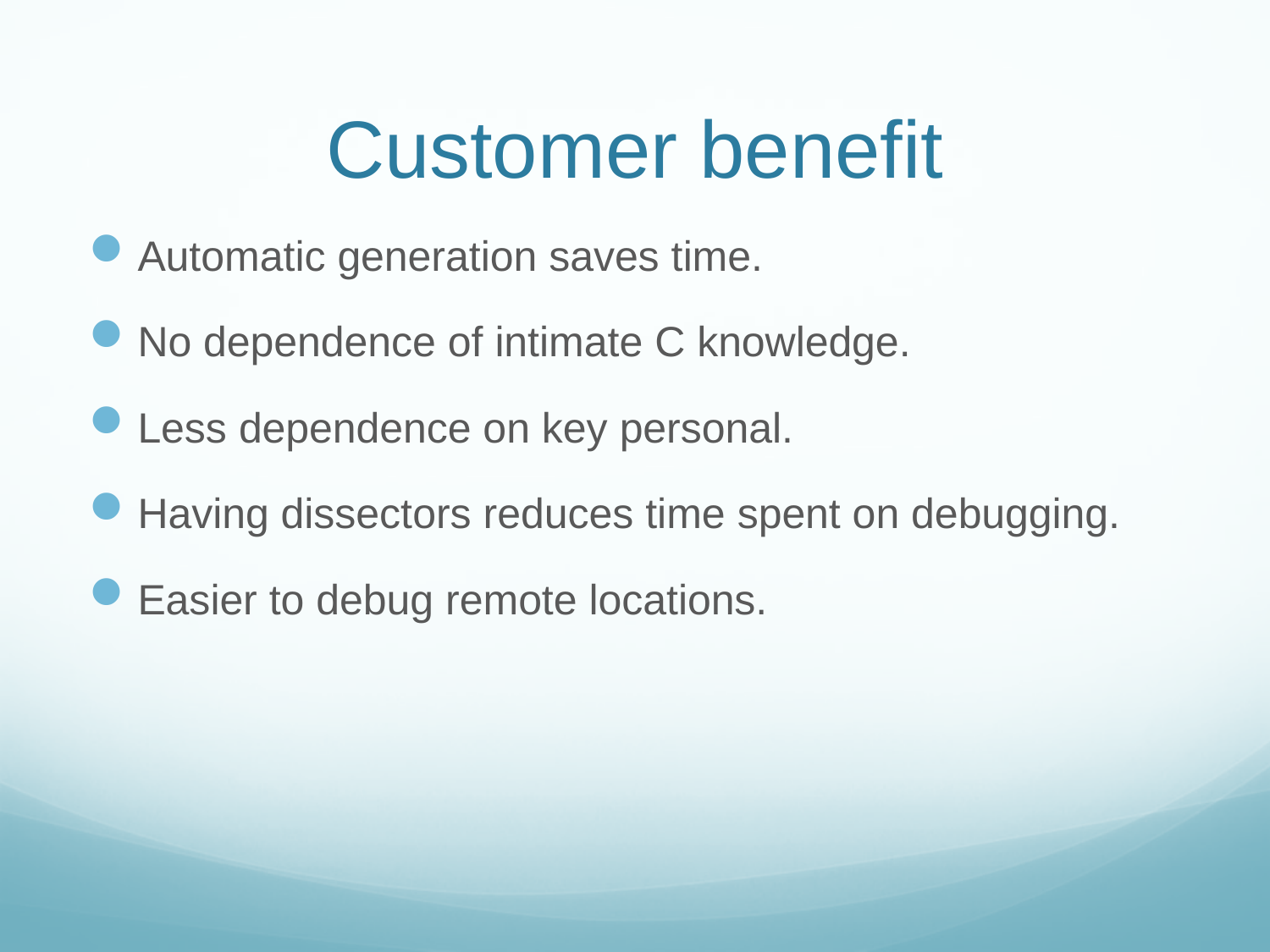

# Customer benefit
Automatic generation saves time.
No dependence of intimate C knowledge.
Less dependence on key personal.
Having dissectors reduces time spent on debugging.
Easier to debug remote locations.